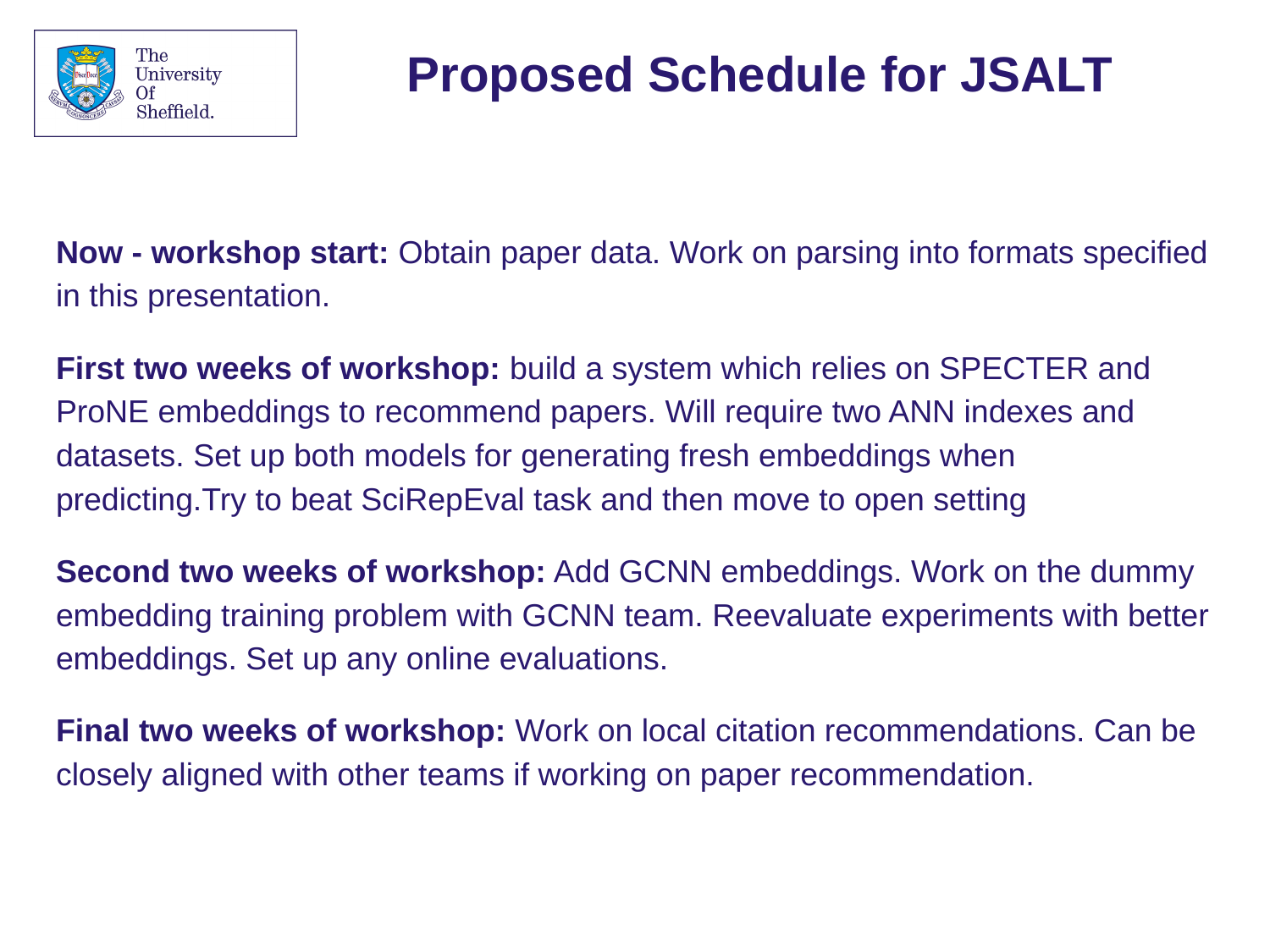

# Proposed Schedule for JSALT
Now - workshop start: Obtain paper data. Work on parsing into formats specified in this presentation.
First two weeks of workshop: build a system which relies on SPECTER and ProNE embeddings to recommend papers. Will require two ANN indexes and datasets. Set up both models for generating fresh embeddings when predicting.Try to beat SciRepEval task and then move to open setting
Second two weeks of workshop: Add GCNN embeddings. Work on the dummy embedding training problem with GCNN team. Reevaluate experiments with better embeddings. Set up any online evaluations.
Final two weeks of workshop: Work on local citation recommendations. Can be closely aligned with other teams if working on paper recommendation.